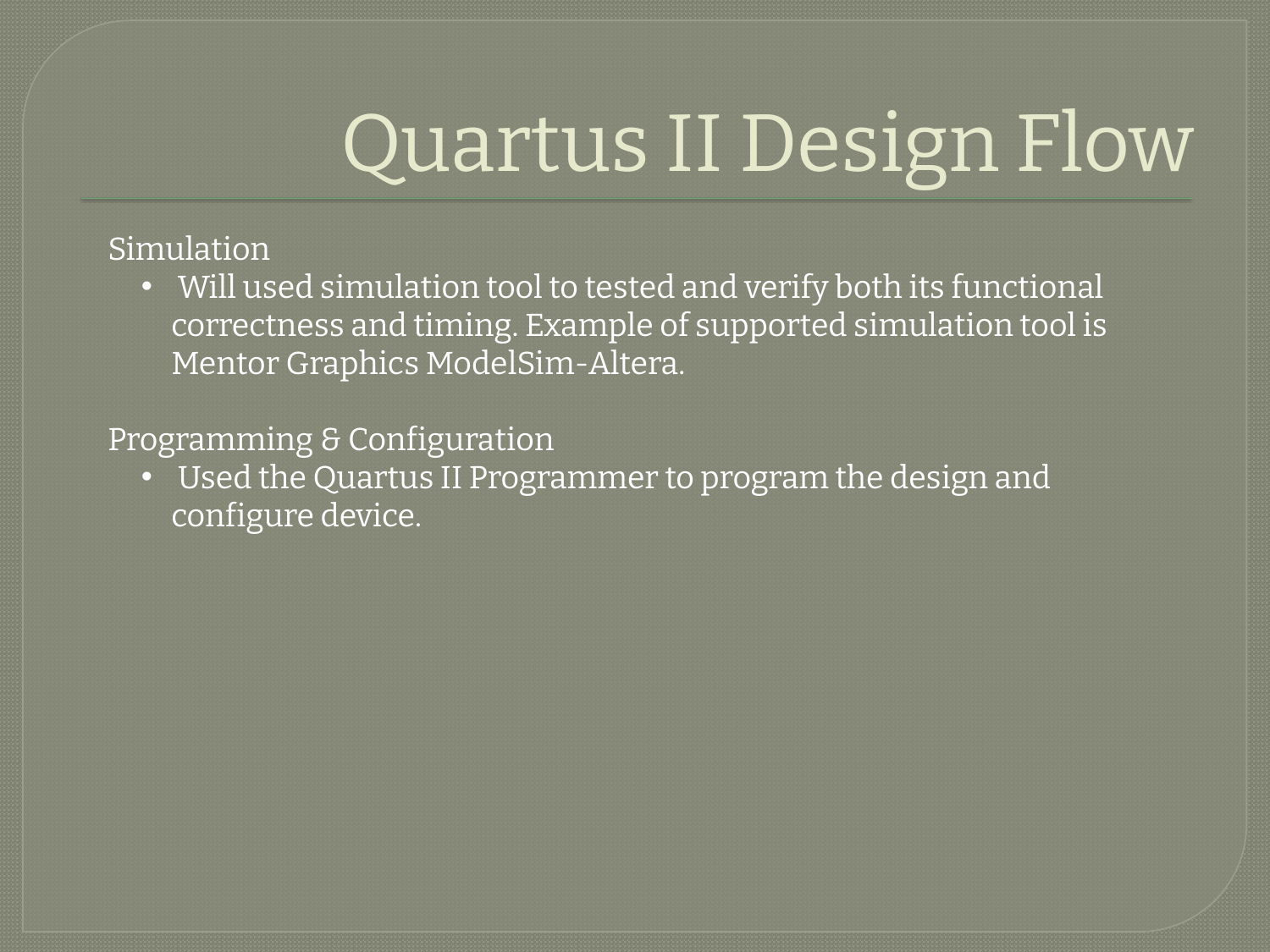

# Quartus II Design Flow
Simulation
 Will used simulation tool to tested and verify both its functional correctness and timing. Example of supported simulation tool is Mentor Graphics ModelSim-Altera.

Programming & Configuration
 Used the Quartus II Programmer to program the design and configure device.